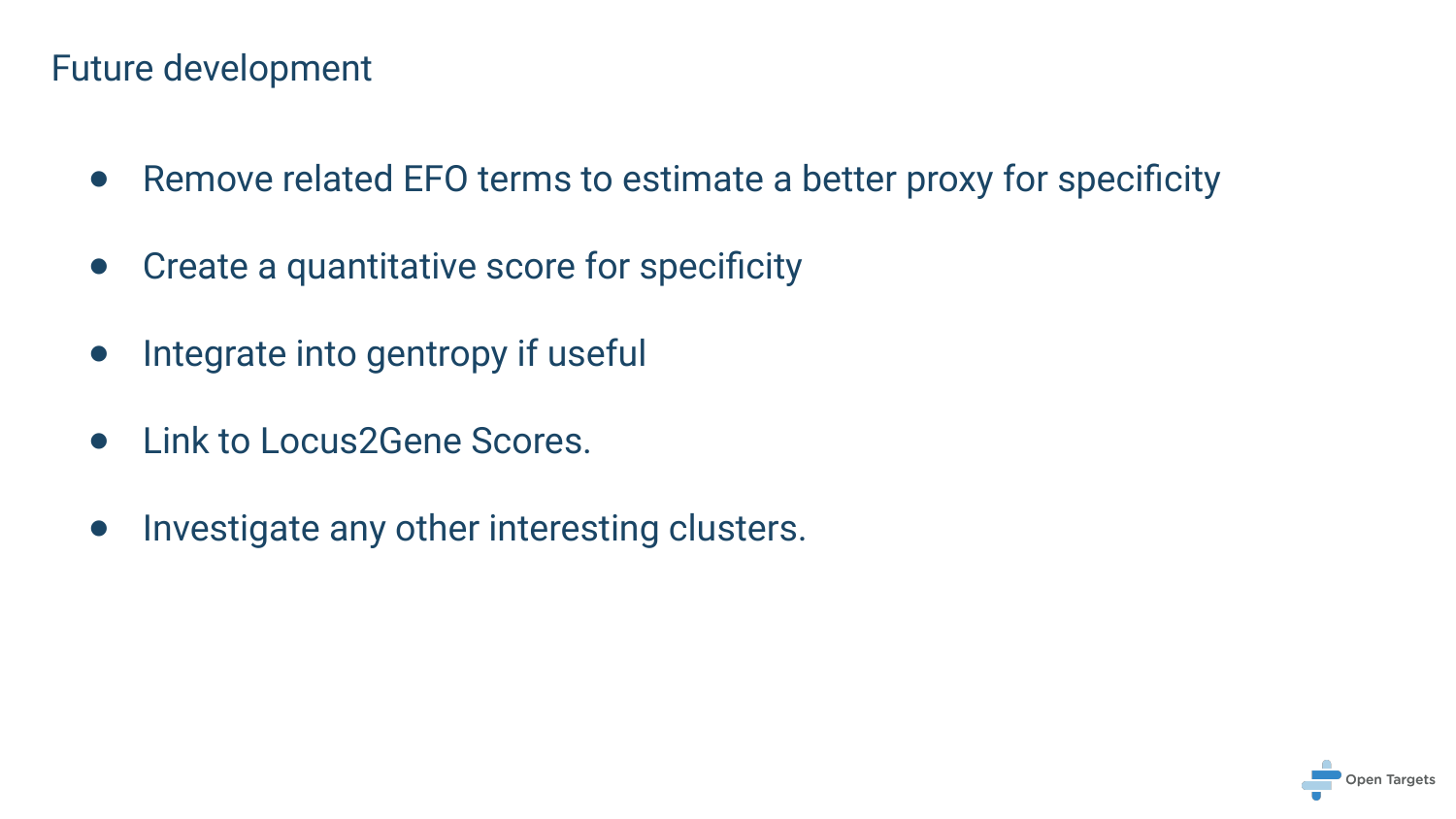

Future development
Remove related EFO terms to estimate a better proxy for specificity

Create a quantitative score for specificity

Integrate into gentropy if useful

Link to Locus2Gene Scores.

Investigate any other interesting clusters.